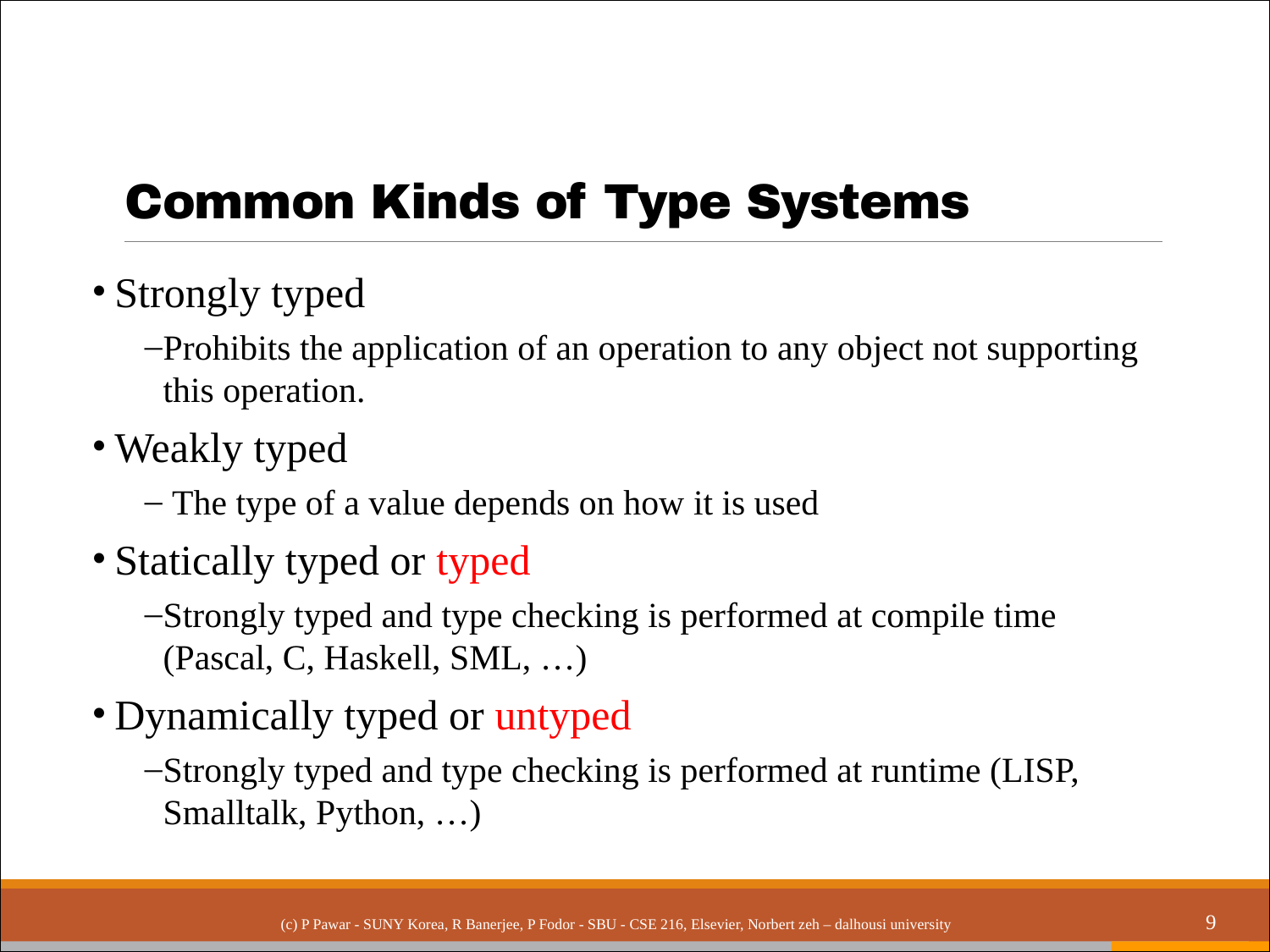

# Common Kinds of Type Systems
Strongly typed
Prohibits the application of an operation to any object not supporting this operation.
Weakly typed
 The type of a value depends on how it is used
Statically typed or typed
Strongly typed and type checking is performed at compile time (Pascal, C, Haskell, SML, …)
Dynamically typed or untyped
Strongly typed and type checking is performed at runtime (LISP, Smalltalk, Python, …)

(c) P Pawar - SUNY Korea, R Banerjee, P Fodor - SBU - CSE 216, Elsevier, Norbert zeh – dalhousi university

9